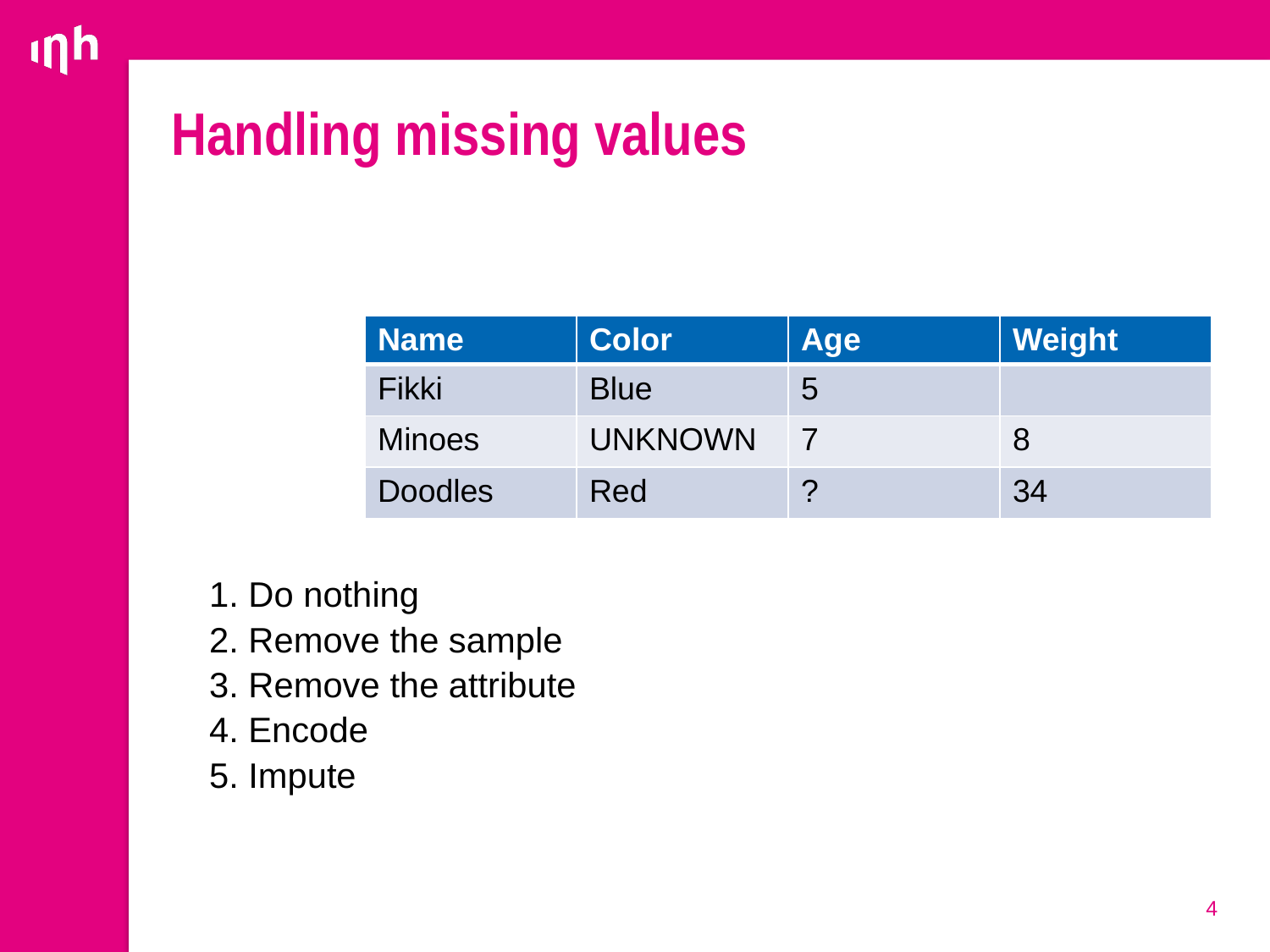

# Handling missing values
| Name | Color | Age | Weight |
| --- | --- | --- | --- |
| Fikki | Blue | 5 |  |
| Minoes | UNKNOWN | 7 | 8 |
| Doodles | Red | ? | 34 |

1. Do nothing
2. Remove the sample
3. Remove the attribute
4. Encode
5. Impute

4